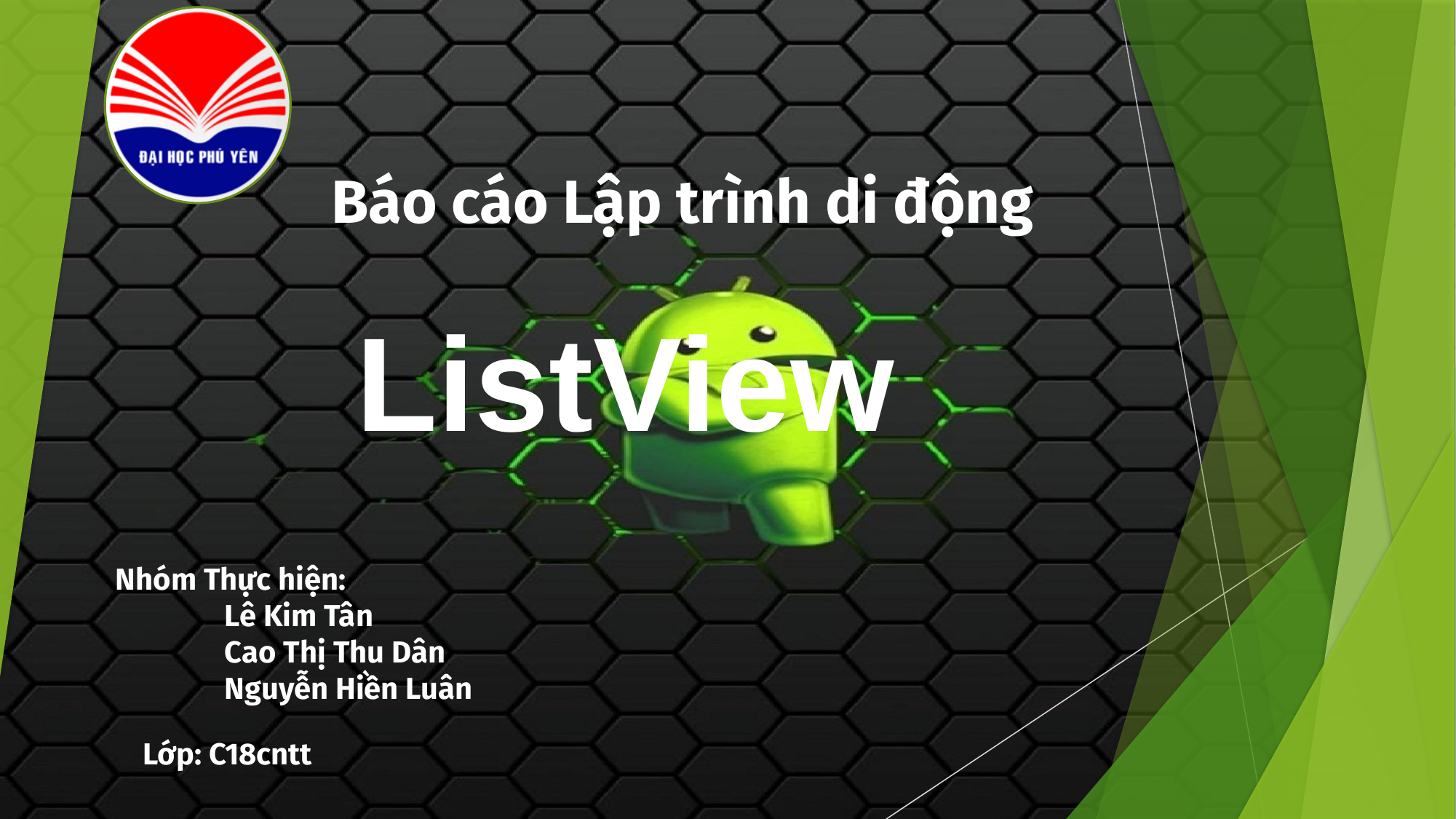

Báo cáo Lập trình di động
ListView
Nhóm Thực hiện:
	Lê Kim Tân
	Cao Thị Thu Dân
	Nguyễn Hiền Luân
Lớp: C18cntt